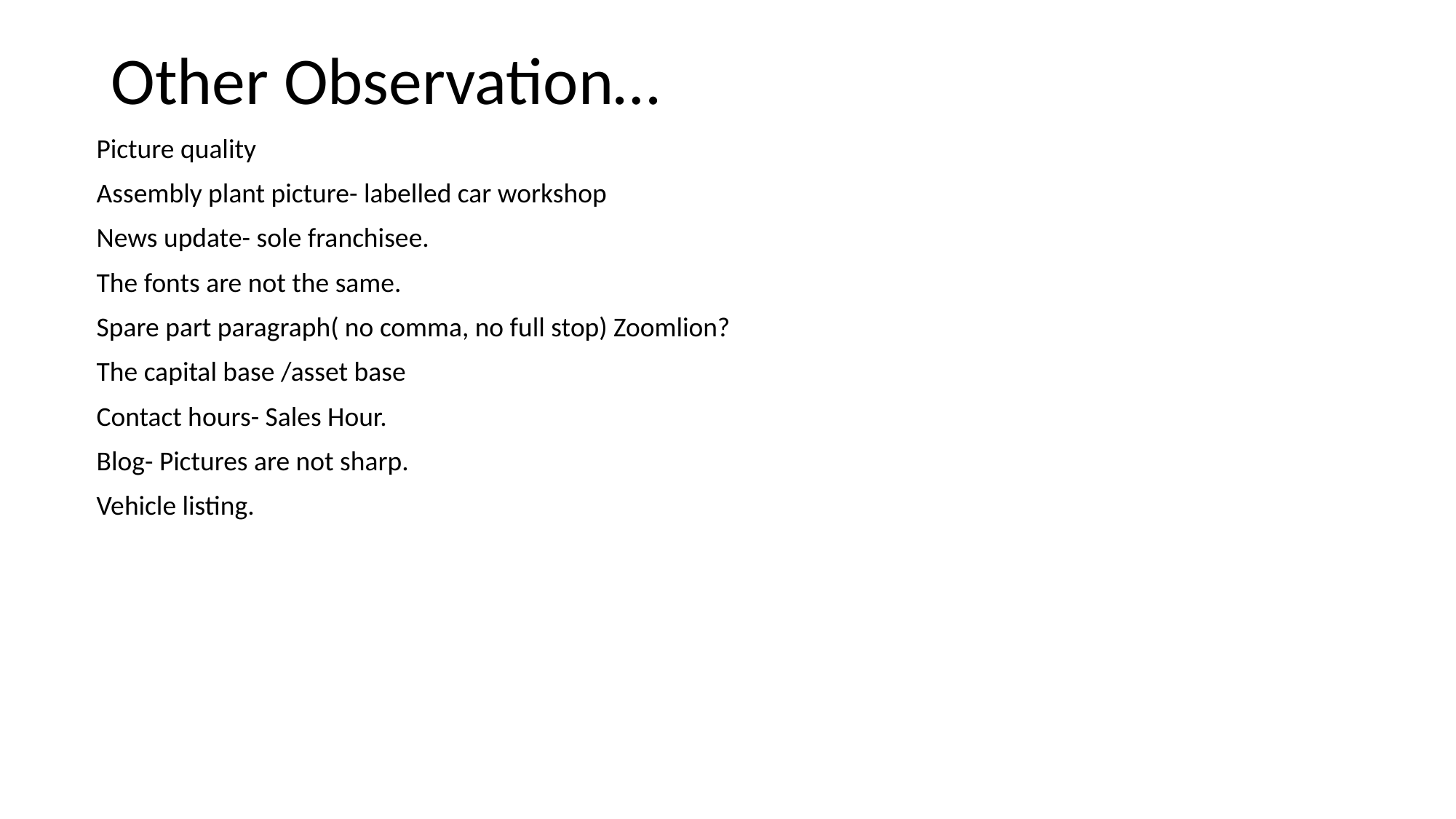

# Other Observation…
Picture quality
Assembly plant picture- labelled car workshop
News update- sole franchisee.
The fonts are not the same.
Spare part paragraph( no comma, no full stop) Zoomlion?
The capital base /asset base
Contact hours- Sales Hour.
Blog- Pictures are not sharp.
Vehicle listing.